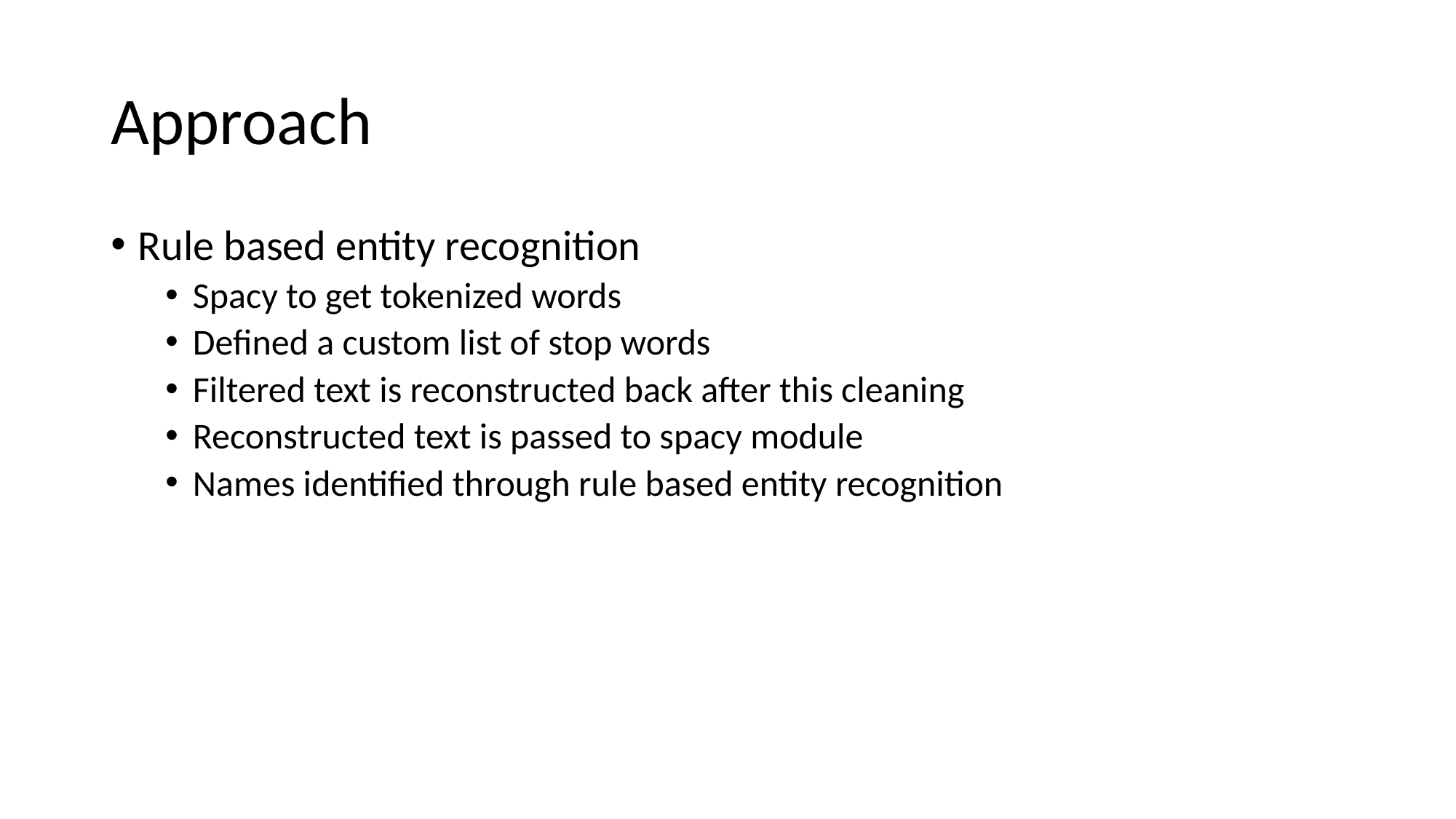

# Approach
Rule based entity recognition
Spacy to get tokenized words
Defined a custom list of stop words
Filtered text is reconstructed back after this cleaning
Reconstructed text is passed to spacy module
Names identified through rule based entity recognition